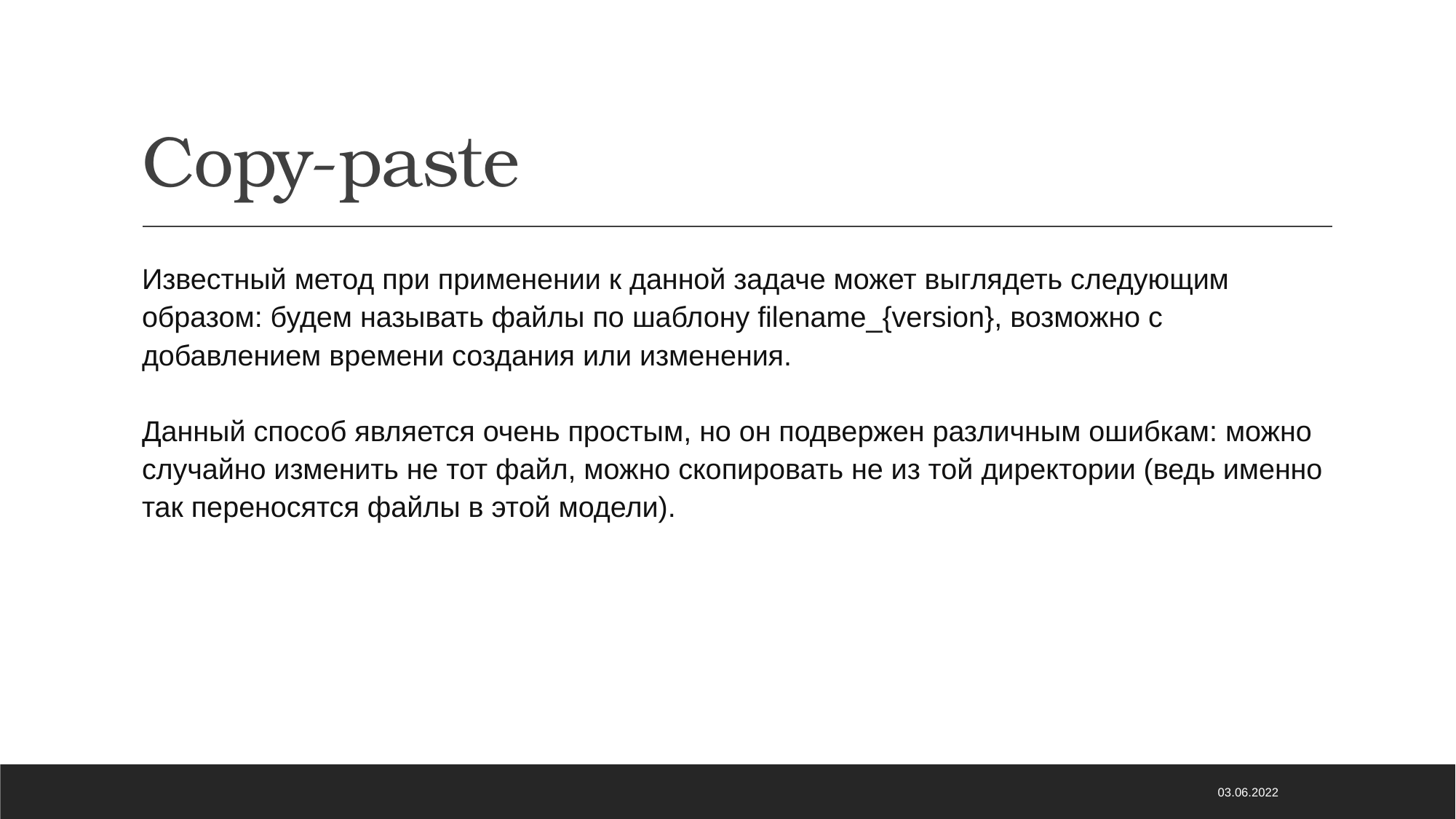

# Copy-paste
Известный метод при применении к данной задаче может выглядеть следующим образом: будем называть файлы по шаблону filename_{version}, возможно с добавлением времени создания или изменения.
Данный способ является очень простым, но он подвержен различным ошибкам: можно случайно изменить не тот файл, можно скопировать не из той директории (ведь именно так переносятся файлы в этой модели).
03.06.2022